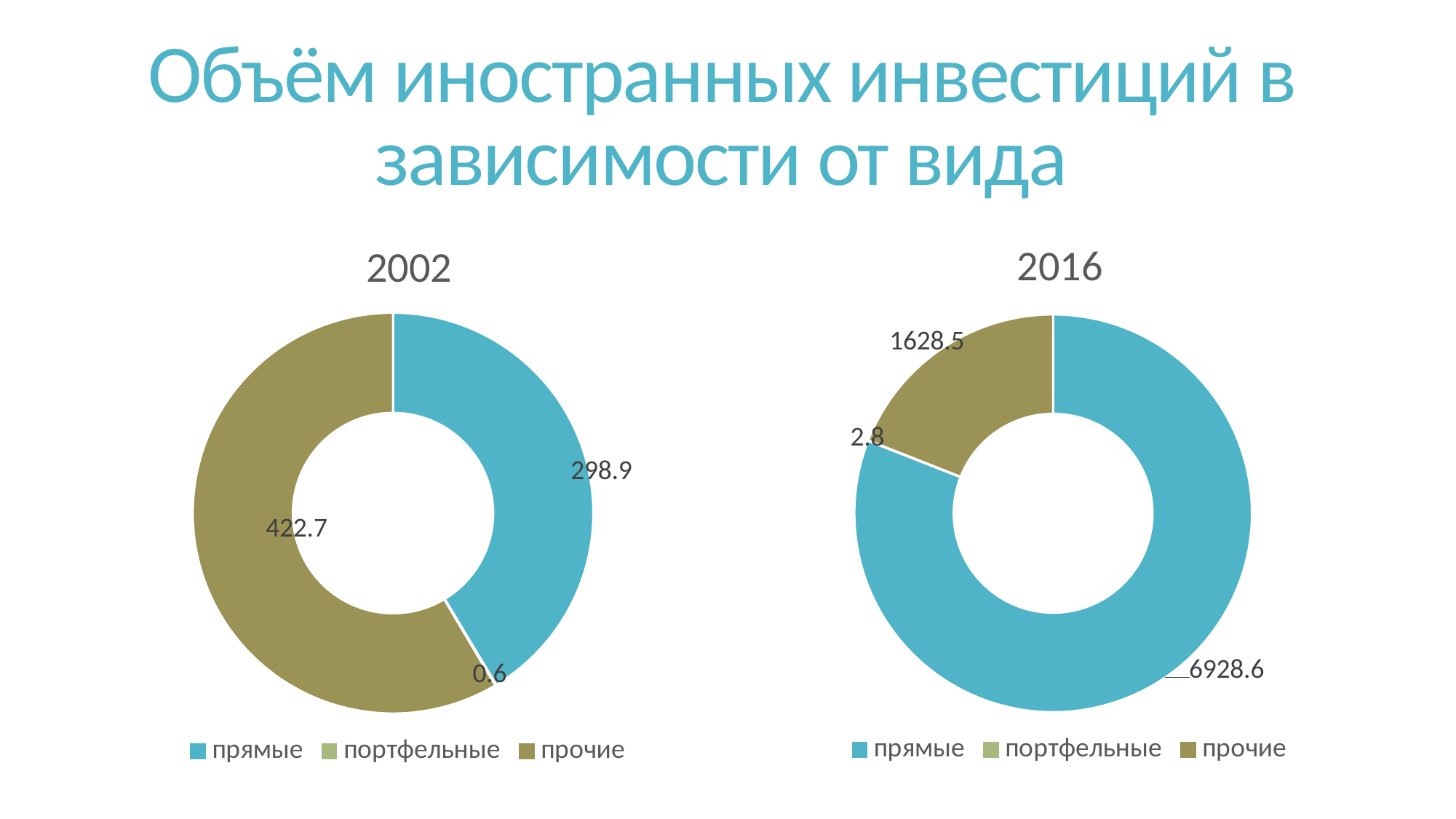

# Объём иностранных инвестиций в зависимости от вида

### Chart:

| Category | 2016 |
|---|---|
| прямые | 6928.6 |
| портфельные | 2.8 |
| прочие | 1628.5 |

### Chart: 2002

| Category | 2002 |
|---|---|
| прямые | 298.9 |
| портфельные | 0.6 |
| прочие | 422.7 |